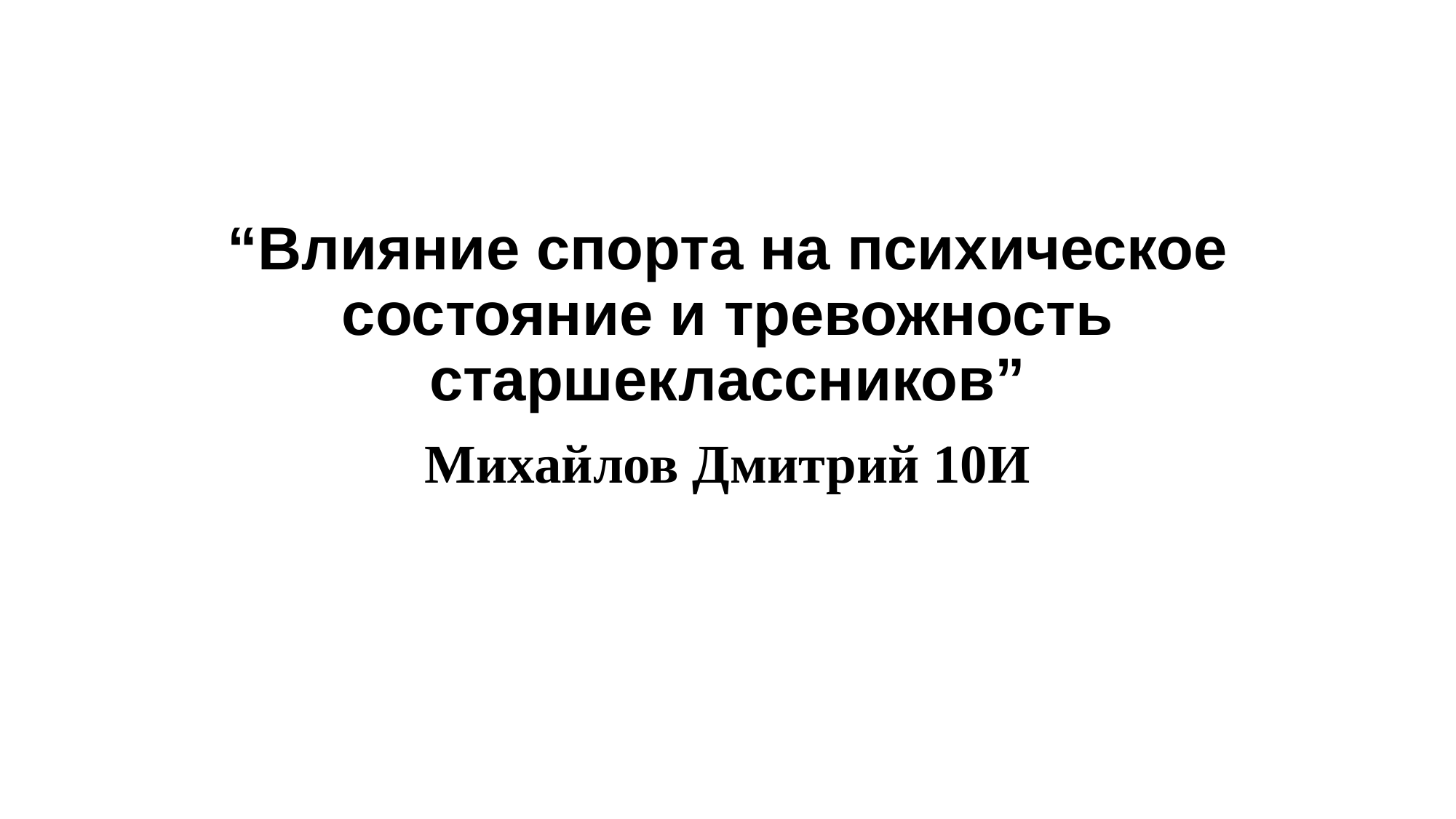

# “Влияние спорта на психическое состояние и тревожность старшеклассников”
Михайлов Дмитрий 10И